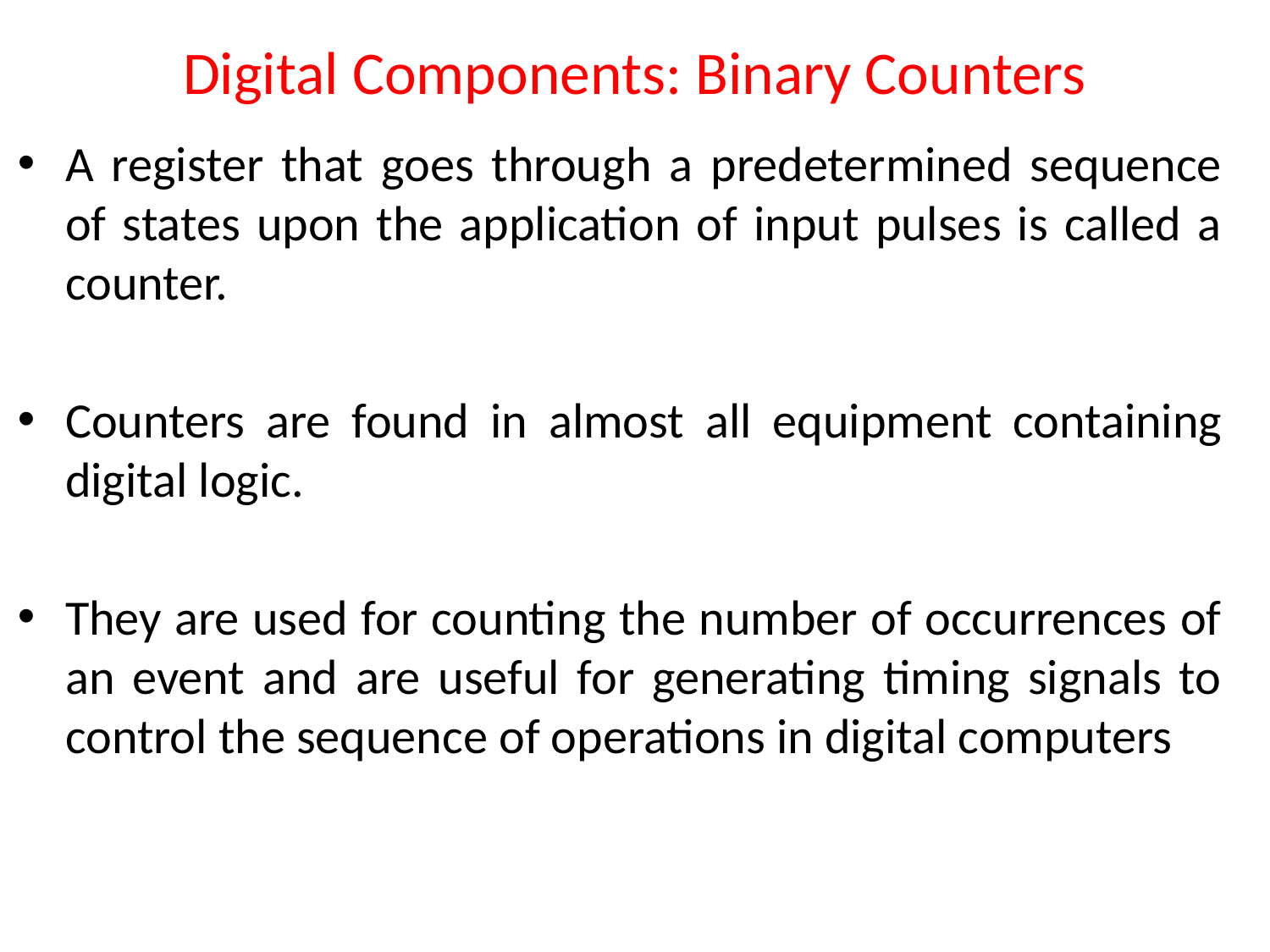

# Digital Components: Binary Counters
A register that goes through a predetermined sequence of states upon the application of input pulses is called a counter.

Counters are found in almost all equipment containing digital logic.

They are used for counting the number of occurrences of an event and are useful for generating timing signals to control the sequence of operations in digital computers